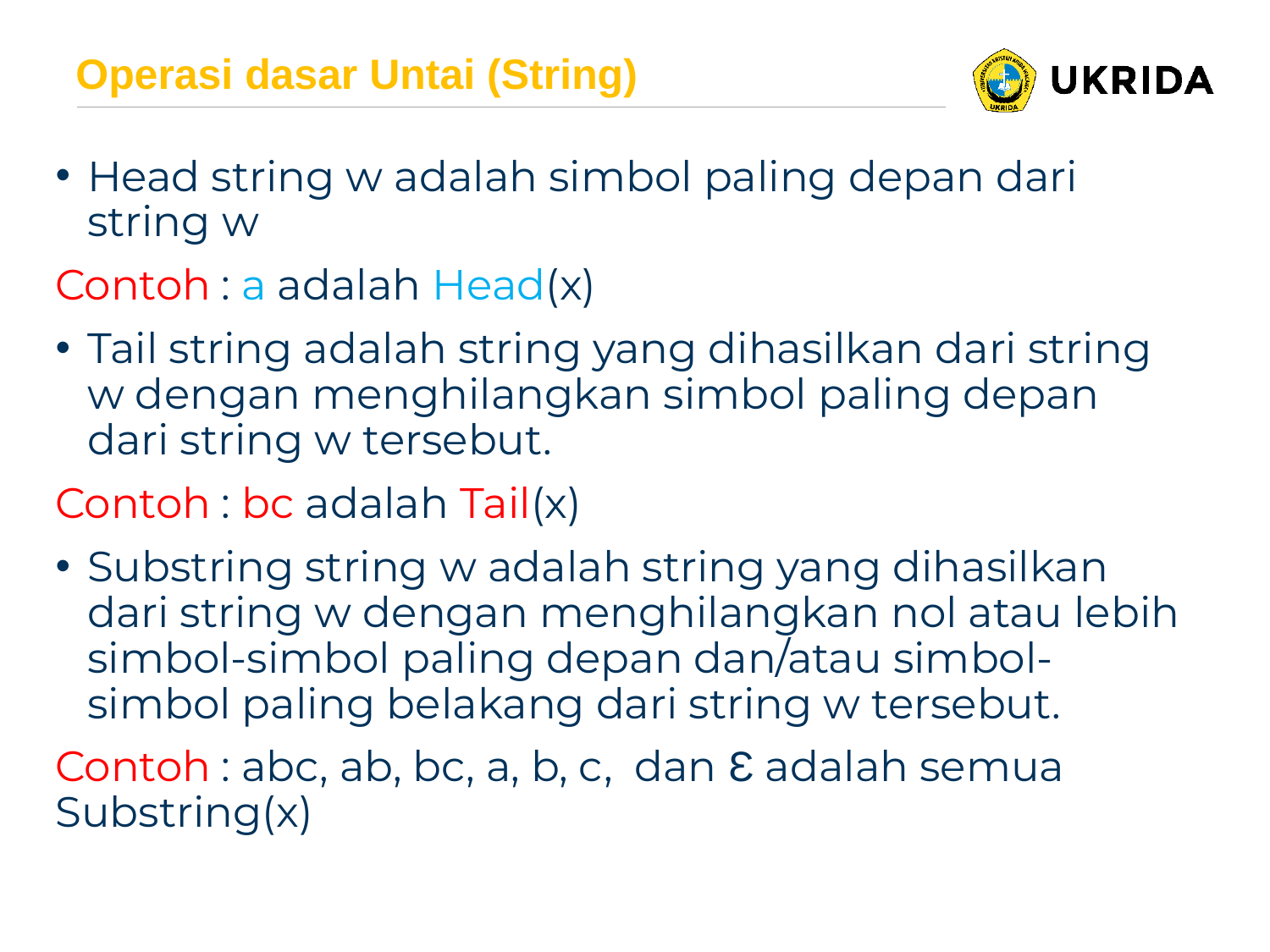

# Operasi dasar Untai (String)
Head string w adalah simbol paling depan dari string w
Contoh : a adalah Head(x)
Tail string adalah string yang dihasilkan dari string w dengan menghilangkan simbol paling depan dari string w tersebut.
Contoh : bc adalah Tail(x)
Substring string w adalah string yang dihasilkan dari string w dengan menghilangkan nol atau lebih simbol-simbol paling depan dan/atau simbol-simbol paling belakang dari string w tersebut.
Contoh : abc, ab, bc, a, b, c,  dan Ɛ adalah semua Substring(x)